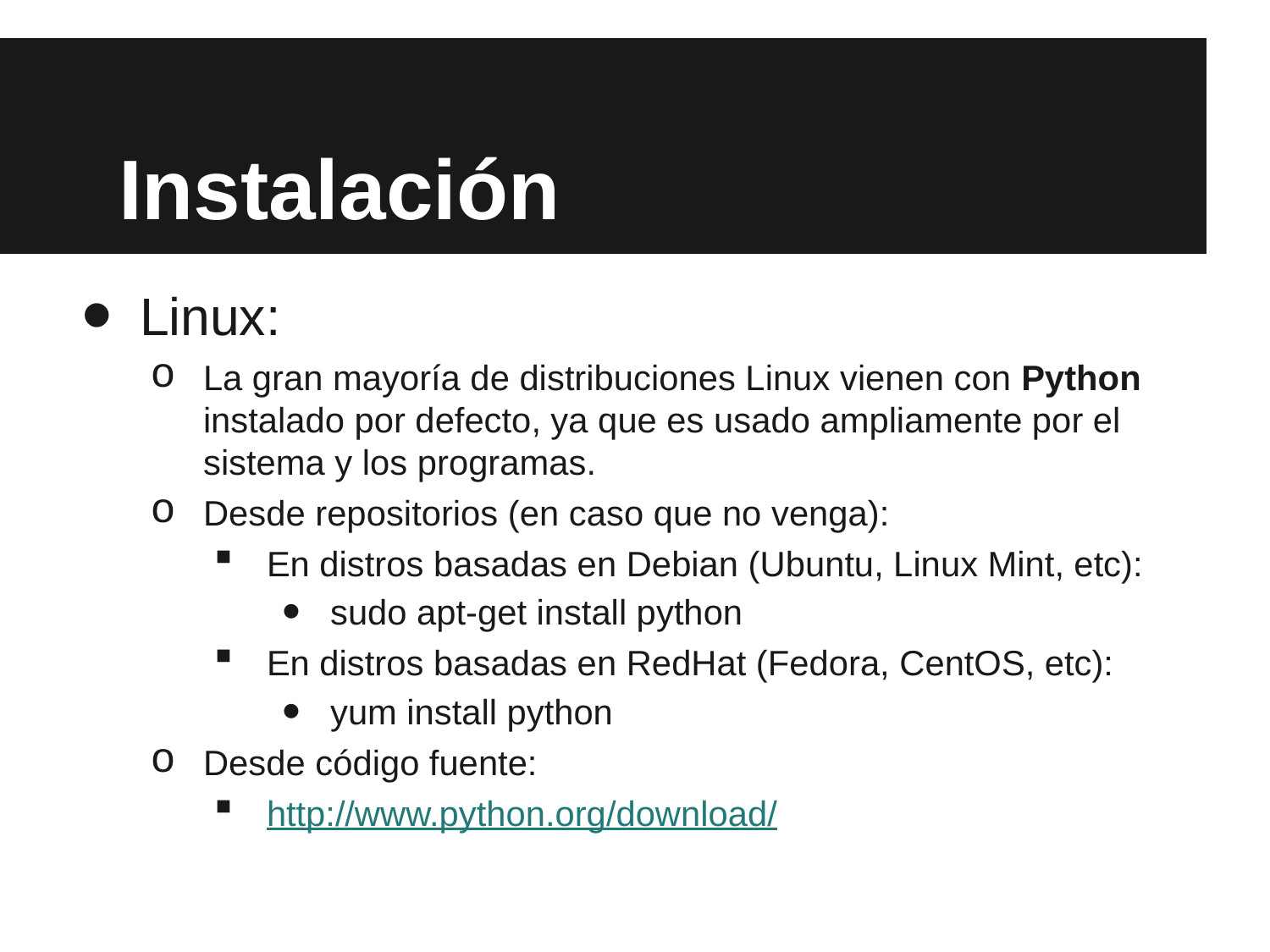

# Instalación
Linux:
La gran mayoría de distribuciones Linux vienen con Python instalado por defecto, ya que es usado ampliamente por el sistema y los programas.
Desde repositorios (en caso que no venga):
En distros basadas en Debian (Ubuntu, Linux Mint, etc):
sudo apt-get install python
En distros basadas en RedHat (Fedora, CentOS, etc):
yum install python
Desde código fuente:
http://www.python.org/download/